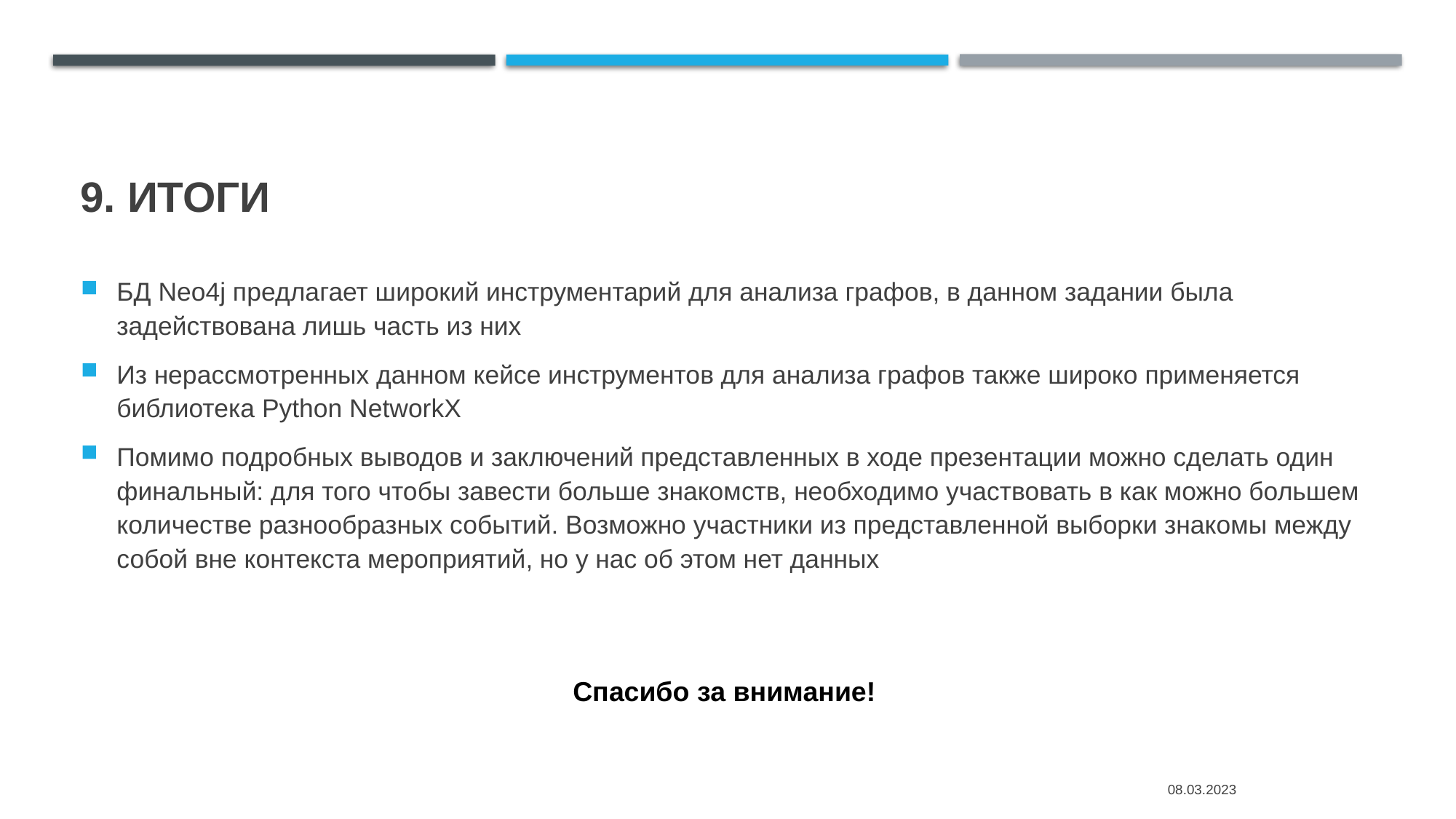

# 9. Итоги
БД Neo4j предлагает широкий инструментарий для анализа графов, в данном задании была задействована лишь часть из них
Из нерассмотренных данном кейсе инструментов для анализа графов также широко применяется библиотека Python NetworkX
Помимо подробных выводов и заключений представленных в ходе презентации можно сделать один финальный: для того чтобы завести больше знакомств, необходимо участвовать в как можно большем количестве разнообразных событий. Возможно участники из представленной выборки знакомы между собой вне контекста мероприятий, но у нас об этом нет данных

Спасибо за внимание!
08.03.2023